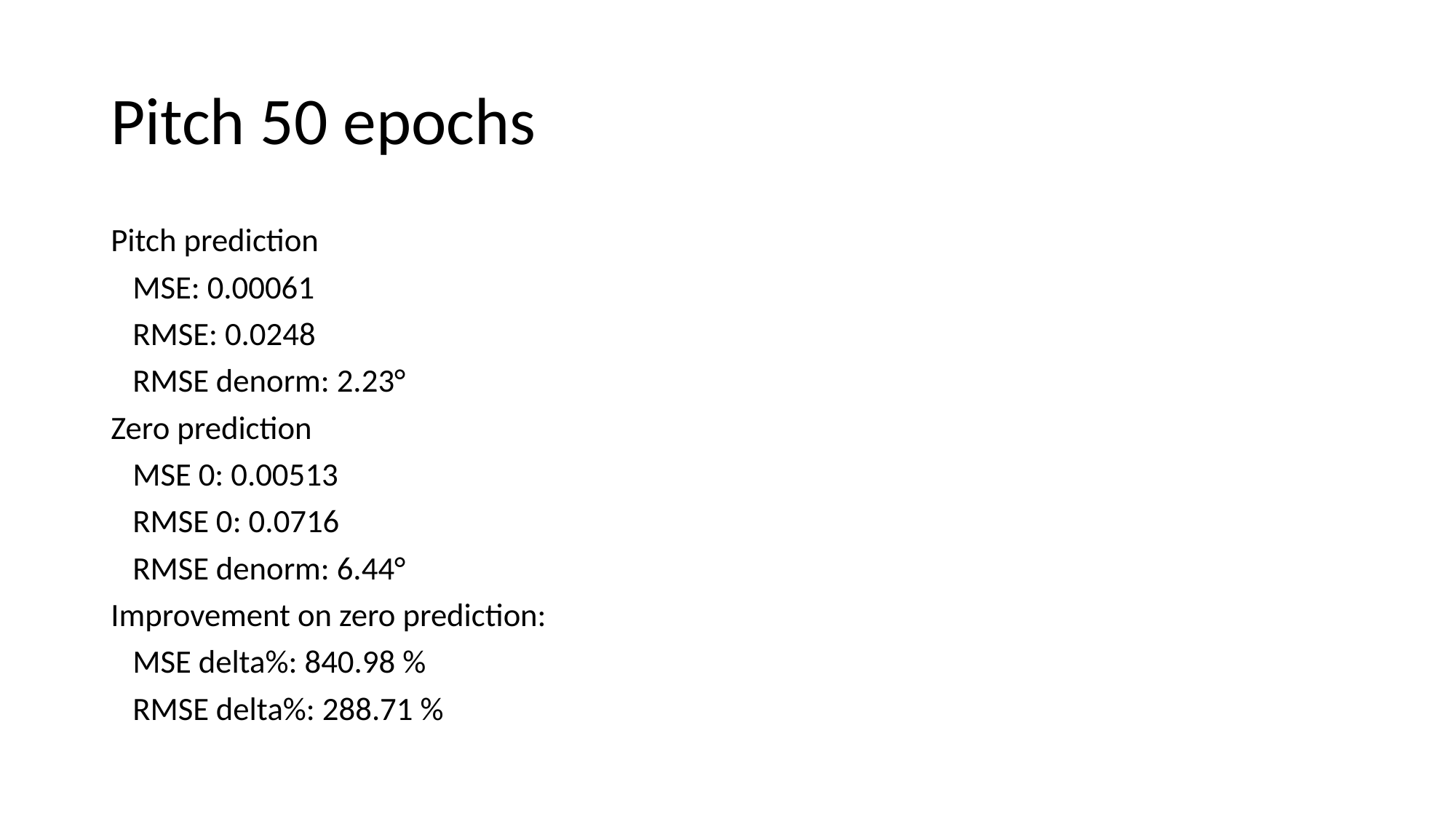

# Pitch 50 epochs
Pitch prediction
   MSE: 0.00061
   RMSE: 0.0248
   RMSE denorm: 2.23°
Zero prediction
   MSE 0: 0.00513
   RMSE 0: 0.0716
   RMSE denorm: 6.44°
Improvement on zero prediction:
   MSE delta%: 840.98 %
   RMSE delta%: 288.71 %